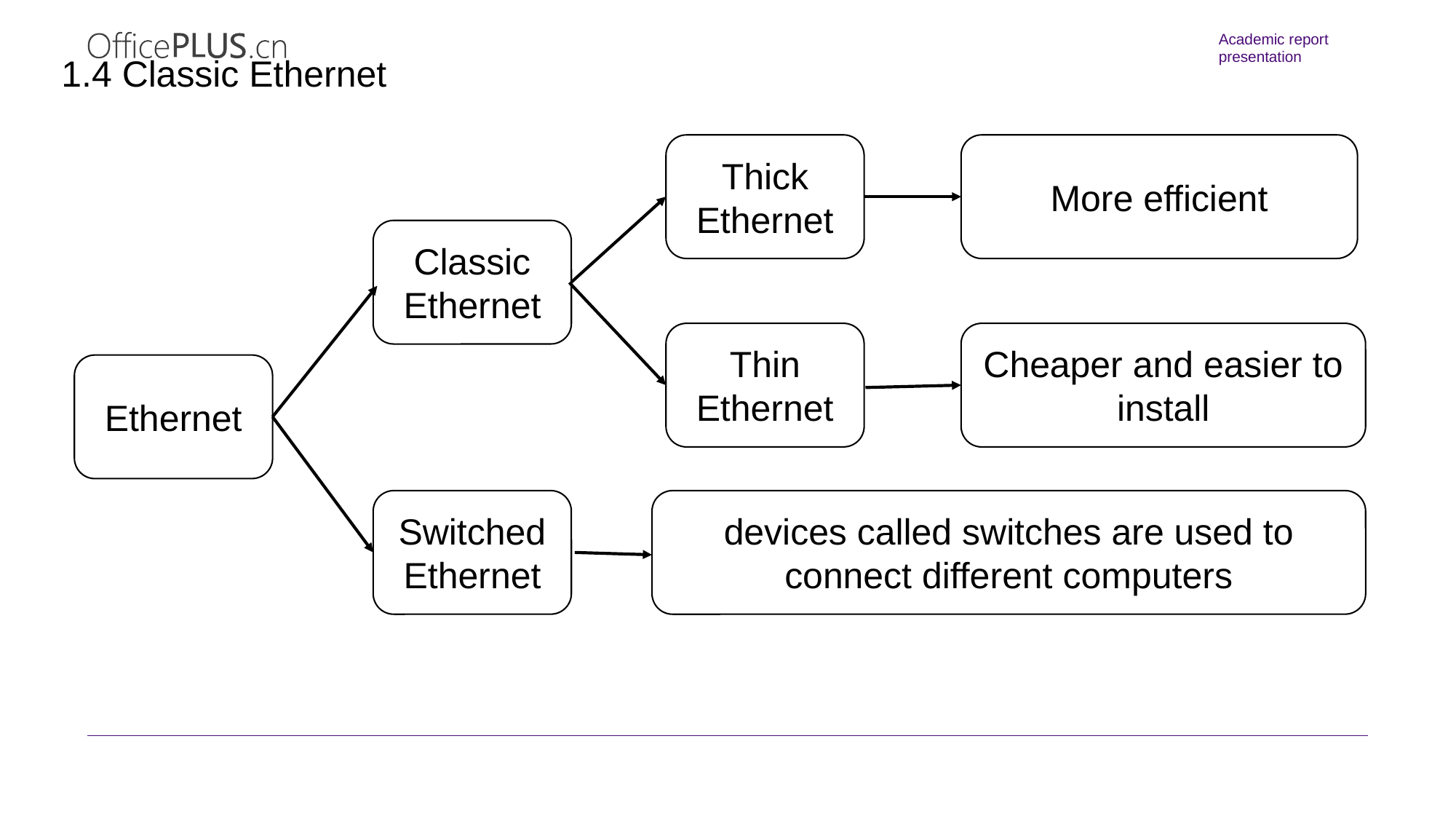

1.4 Classic Ethernet
Thick
Ethernet
More efficient

Classic
Ethernet
Thin
Ethernet
Cheaper and easier to install

Ethernet
Switched
Ethernet
devices called switches are used to connect different computers